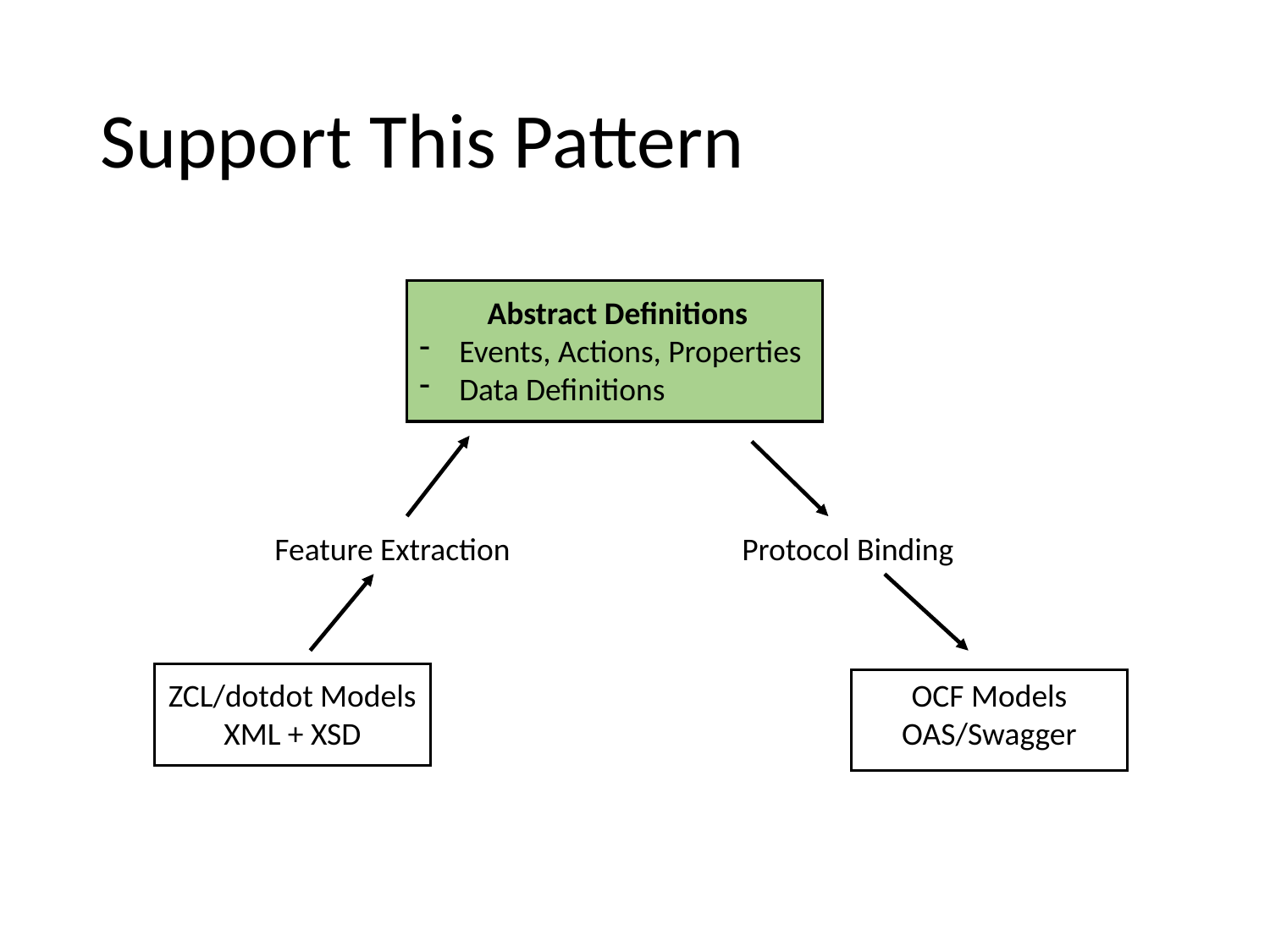

# Support This Pattern

Abstract Definitions
Events, Actions, Properties
Data Definitions
Feature Extraction
Protocol Binding

OCF Models
OAS/Swagger
ZCL/dotdot Models
XML + XSD